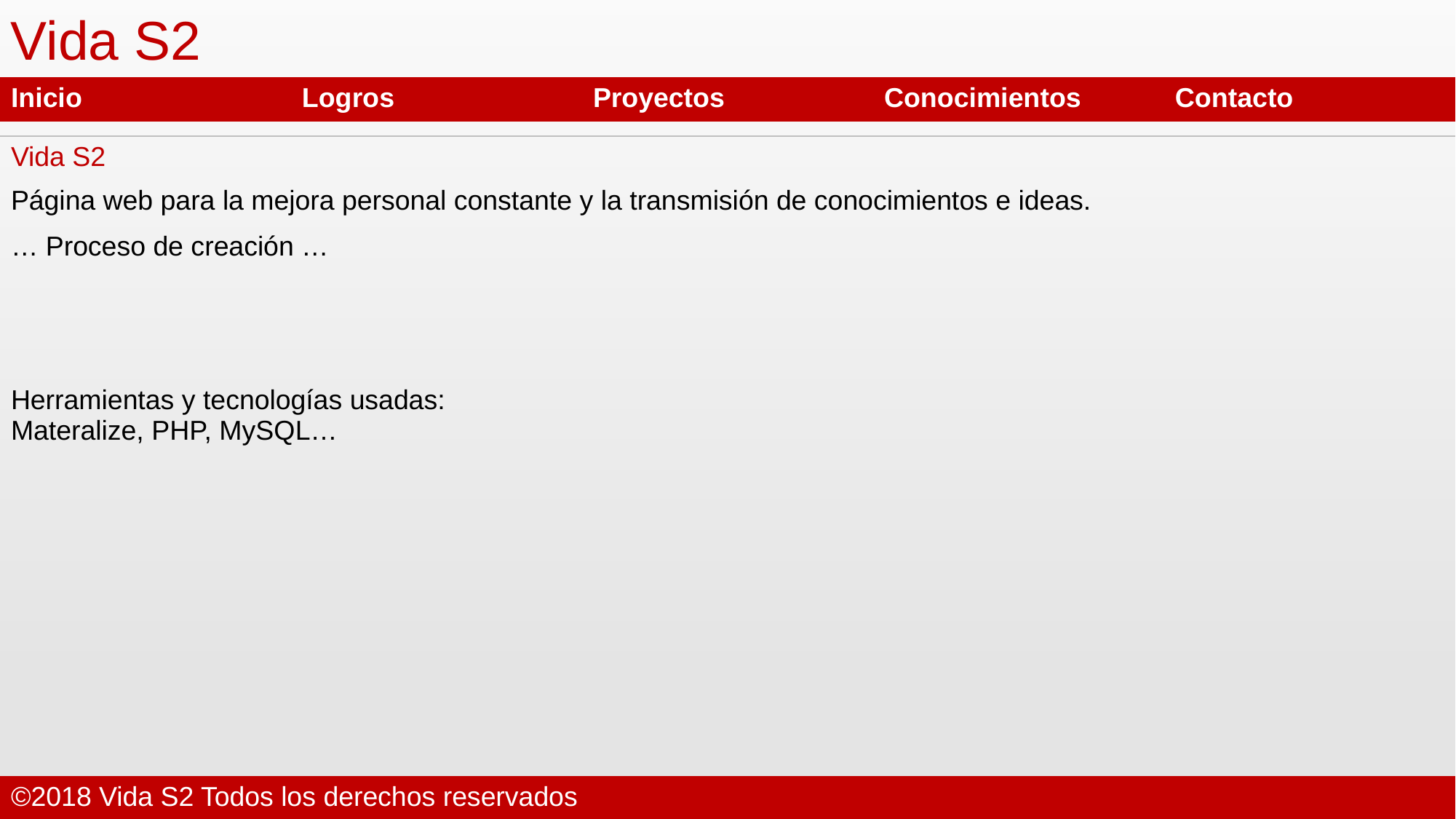

Vida S2
| Inicio | Logros | Proyectos | Conocimientos | Contacto |
| --- | --- | --- | --- | --- |
| Vida S2 |
| --- |
| Página web para la mejora personal constante y la transmisión de conocimientos e ideas. |
| … Proceso de creación … |
| Herramientas y tecnologías usadas: Materalize, PHP, MySQL… |
| ©2018 Vida S2 Todos los derechos reservados |
| --- |